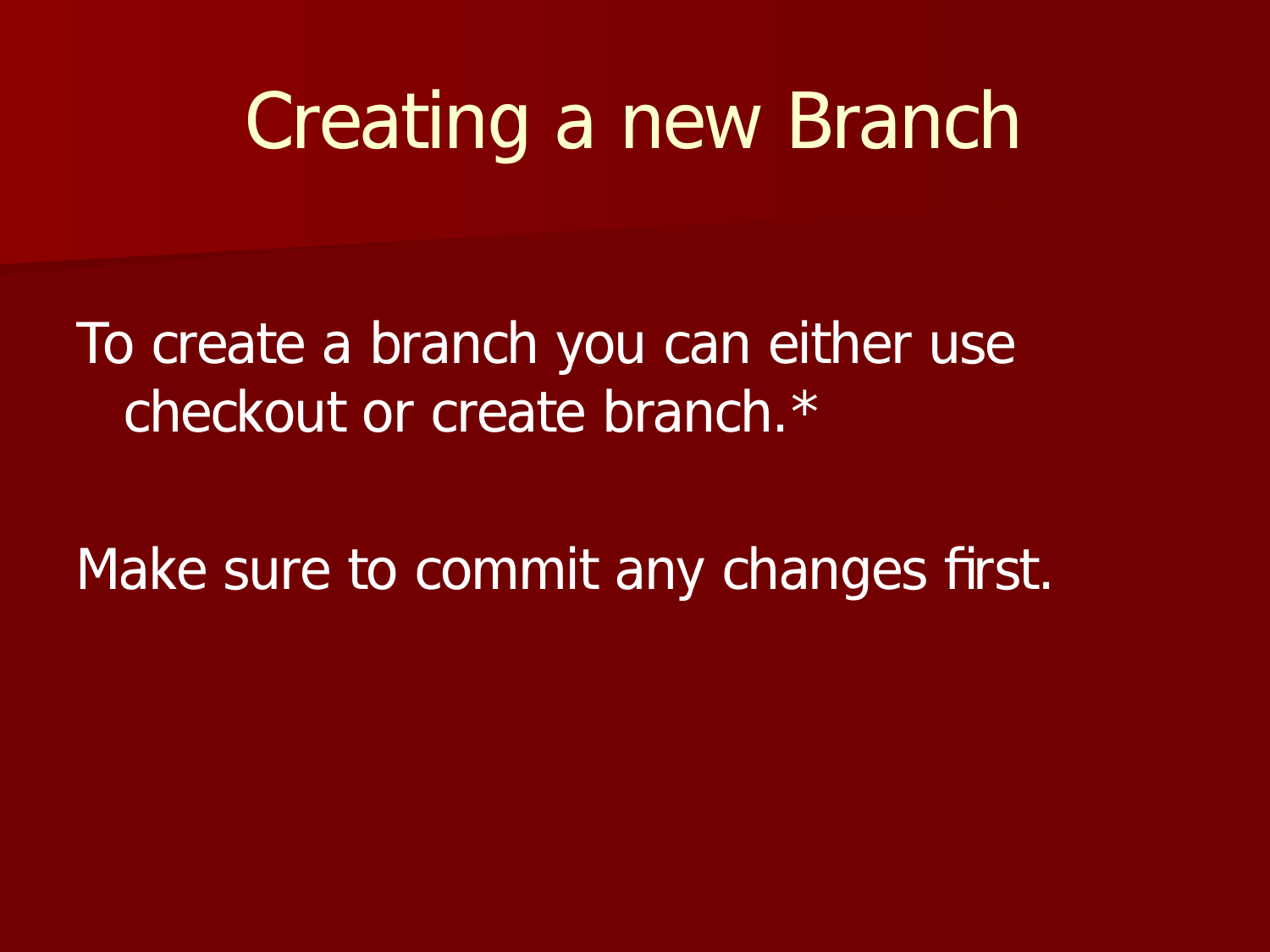

# Creating a new Branch

To create a branch you can either use checkout or create branch.*

Make sure to commit any changes first.